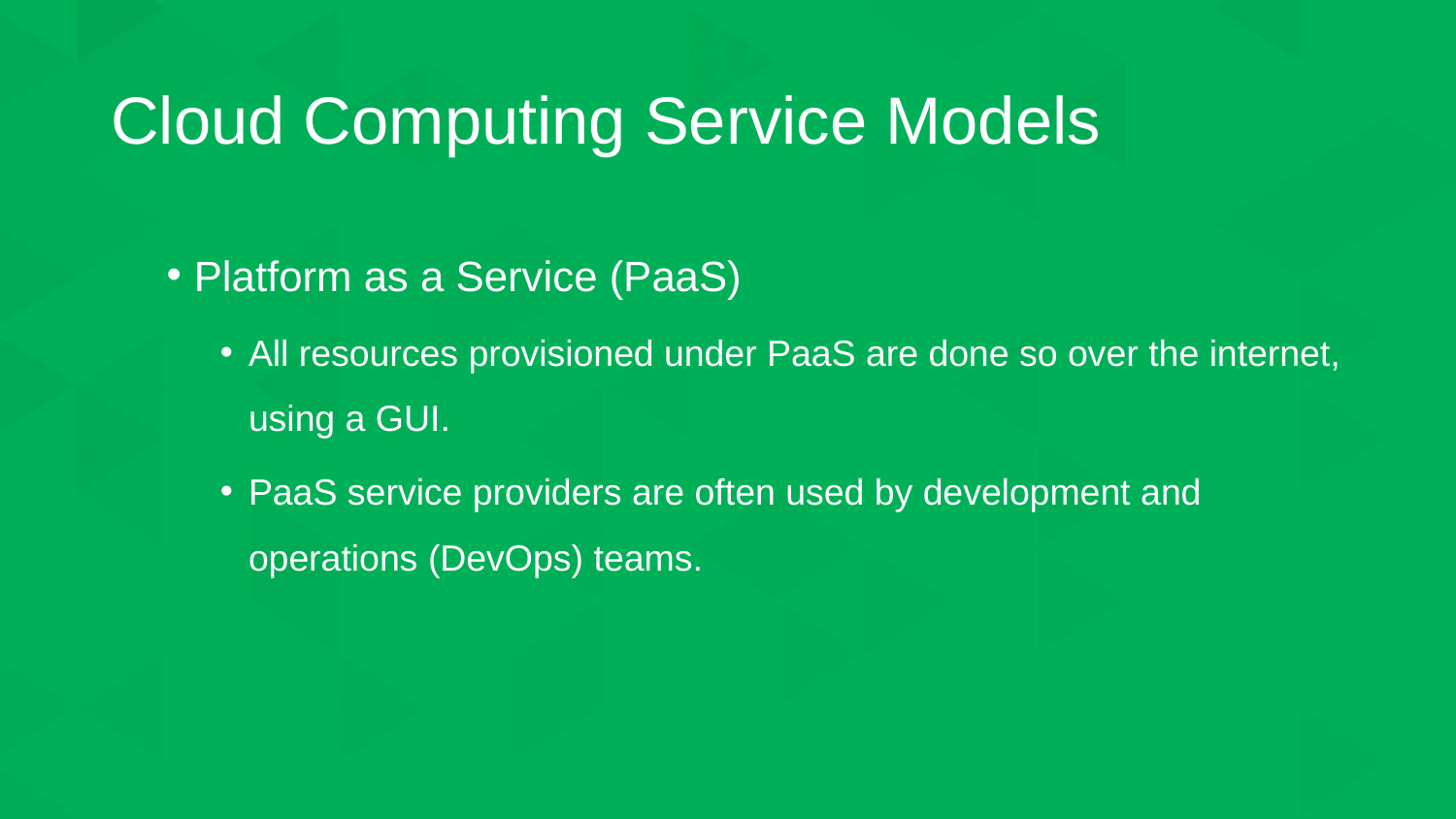

# Cloud Computing Service Models
Platform as a Service (PaaS)
All resources provisioned under PaaS are done so over the internet, using a GUI.
PaaS service providers are often used by development and operations (DevOps) teams.